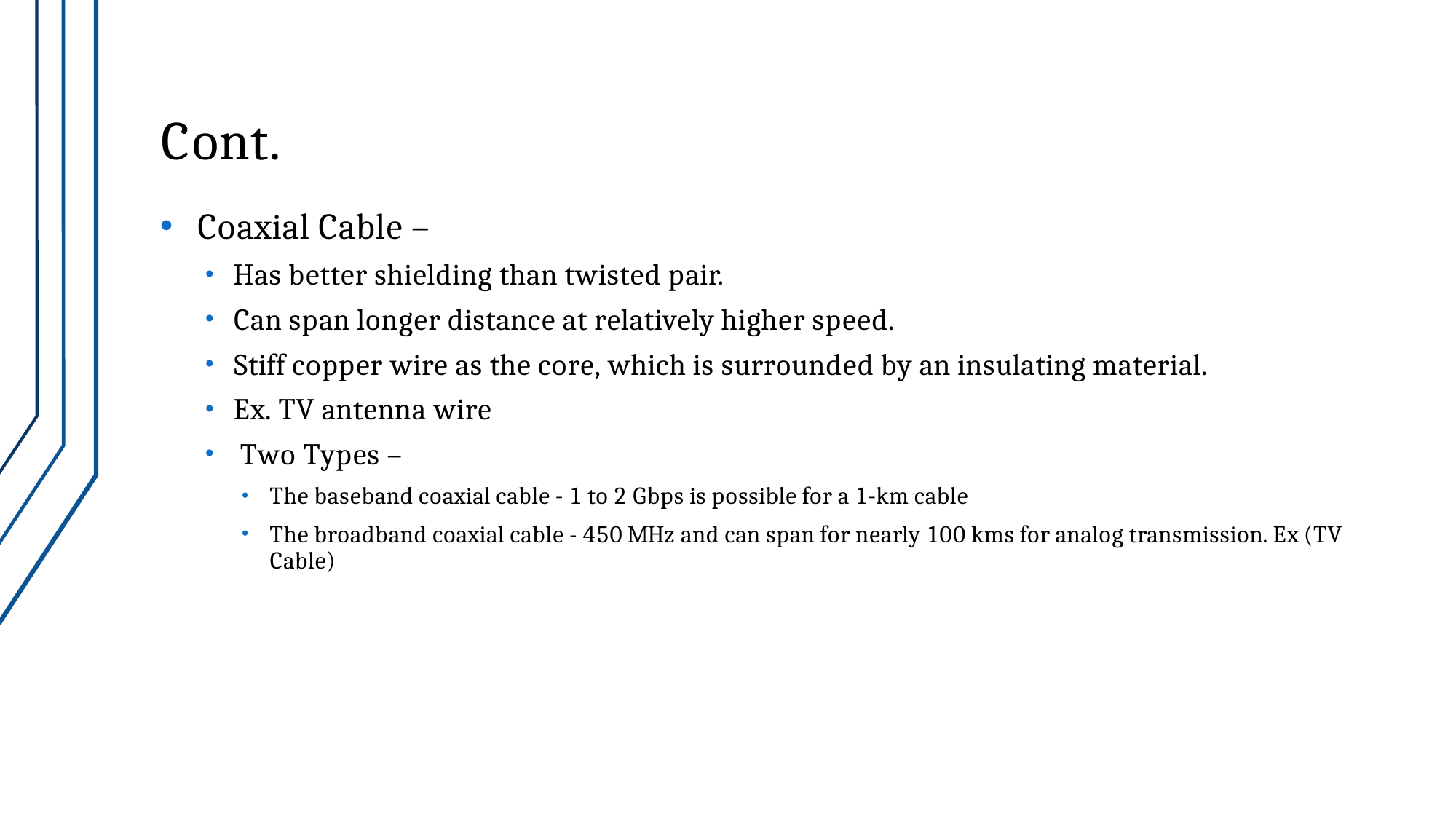

# Cont.
Coaxial Cable –
Has better shielding than twisted pair.
Can span longer distance at relatively higher speed.
Stiff copper wire as the core, which is surrounded by an insulating material.
Ex. TV antenna wire
 Two Types –
The baseband coaxial cable - 1 to 2 Gbps is possible for a 1-km cable
The broadband coaxial cable - 450 MHz and can span for nearly 100 kms for analog transmission. Ex (TV Cable)